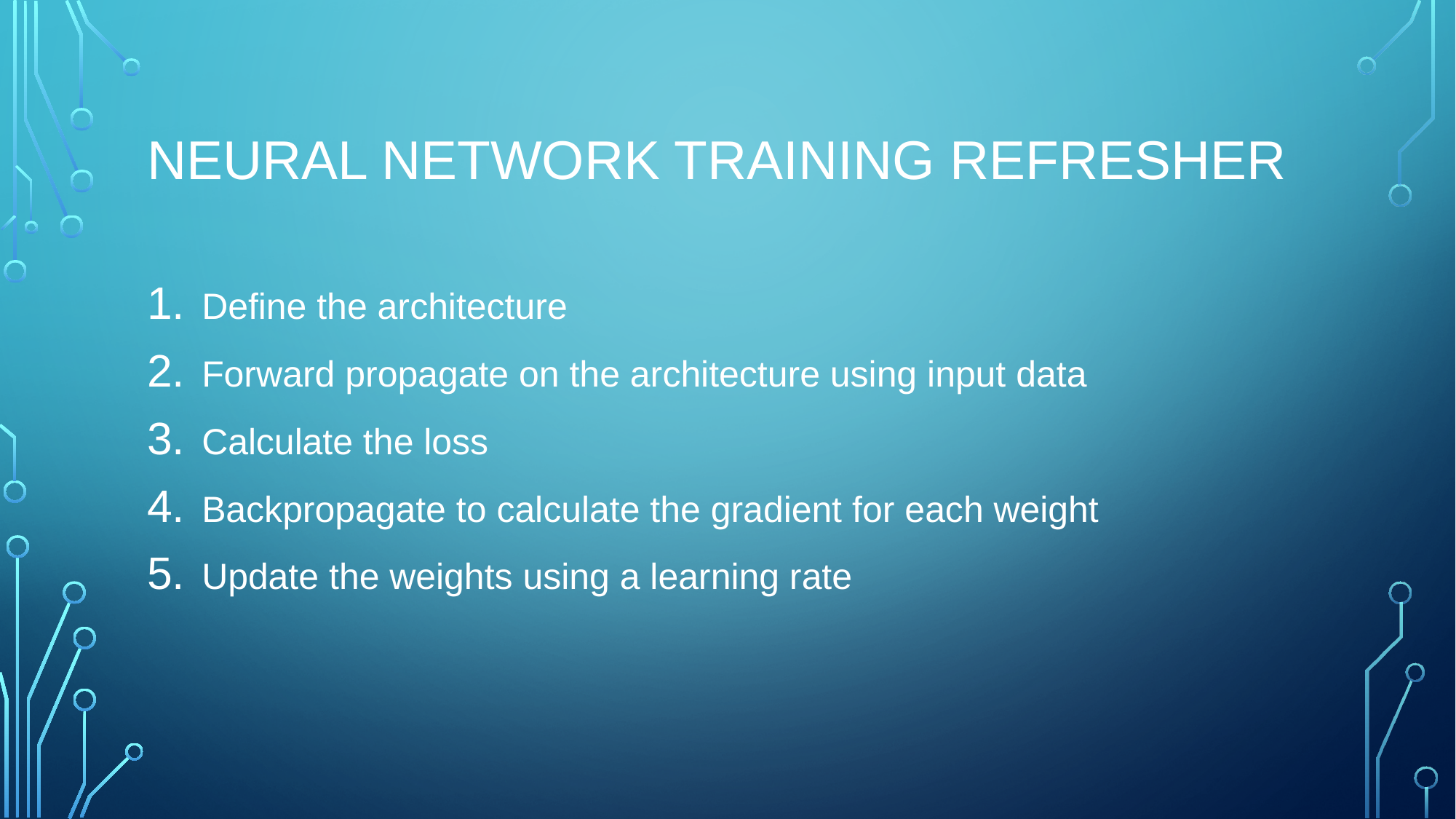

# Neural network training refresher
Define the architecture
Forward propagate on the architecture using input data
Calculate the loss
Backpropagate to calculate the gradient for each weight
Update the weights using a learning rate